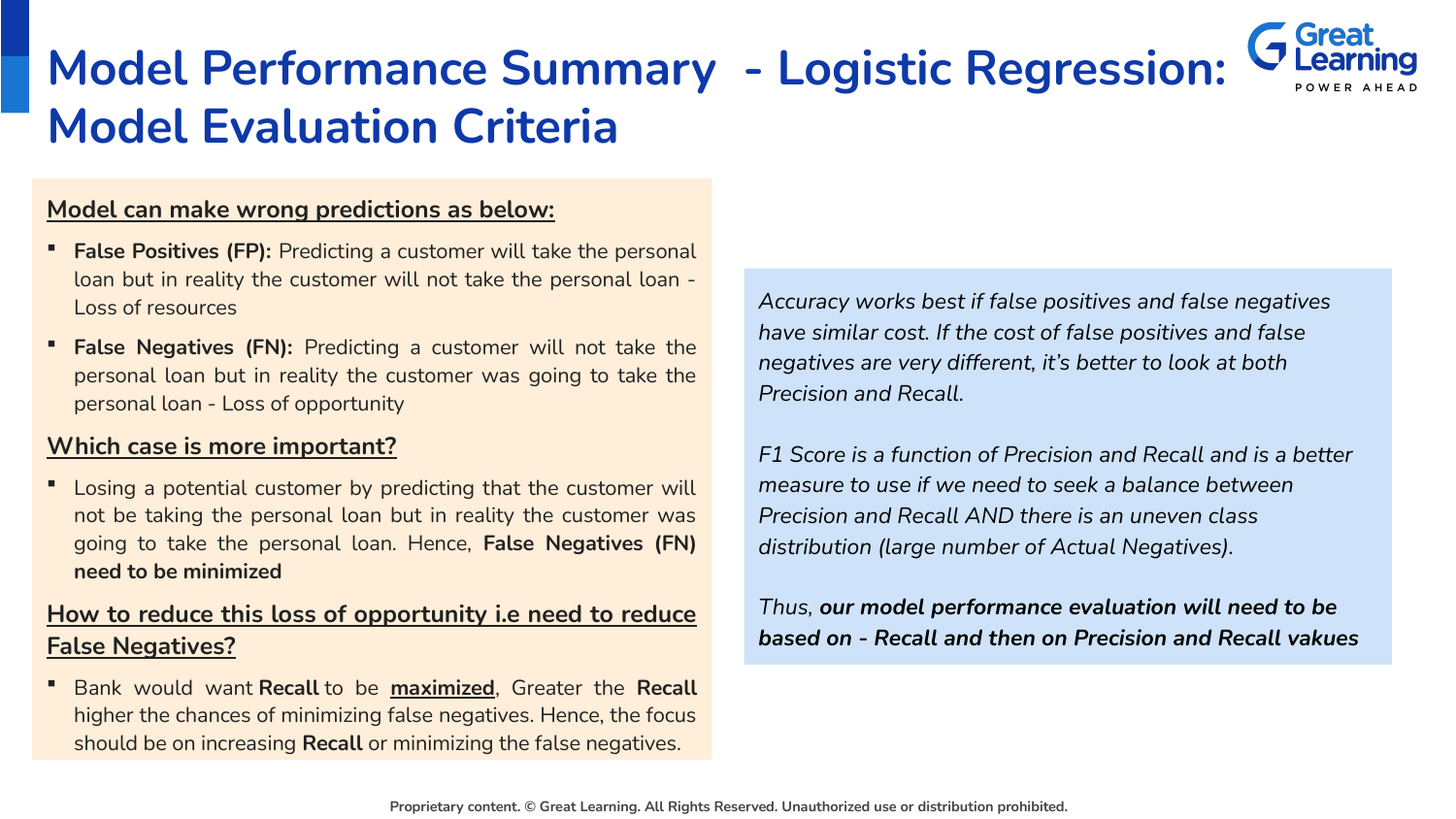

# Model Performance Summary  - Logistic Regression: Model Evaluation Criteria
Model can make wrong predictions as below:
False Positives (FP): Predicting a customer will take the personal loan but in reality the customer will not take the personal loan - Loss of resources
False Negatives (FN): Predicting a customer will not take the personal loan but in reality the customer was going to take the personal loan - Loss of opportunity
Which case is more important?
Losing a potential customer by predicting that the customer will not be taking the personal loan but in reality the customer was going to take the personal loan. Hence, False Negatives (FN) need to be minimized
How to reduce this loss of opportunity i.e need to reduce False Negatives?
Bank would want Recall to be maximized, Greater the Recall higher the chances of minimizing false negatives. Hence, the focus should be on increasing Recall or minimizing the false negatives.
Accuracy works best if false positives and false negatives have similar cost. If the cost of false positives and false negatives are very different, it’s better to look at both Precision and Recall.

F1 Score is a function of Precision and Recall and is a better measure to use if we need to seek a balance between Precision and Recall AND there is an uneven class distribution (large number of Actual Negatives).

Thus, our model performance evaluation will need to be based on - Recall and then on Precision and Recall vakues